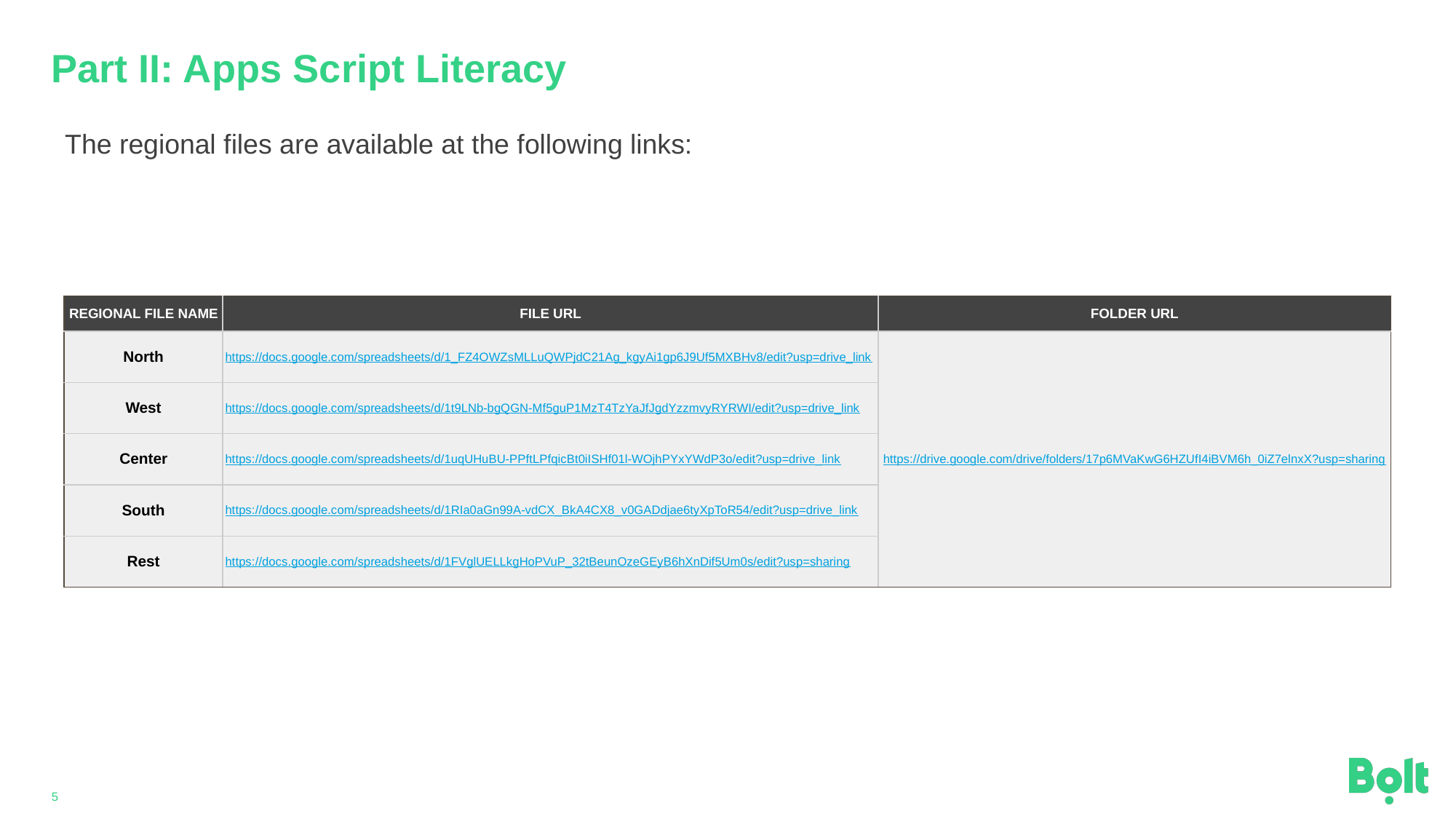

# Part II: Apps Script Literacy
The regional files are available at the following links:
| Regional file name | File URL | Folder URL |
| --- | --- | --- |
| North | https://docs.google.com/spreadsheets/d/1\_FZ4OWZsMLLuQWPjdC21Ag\_kgyAi1gp6J9Uf5MXBHv8/edit?usp=drive\_link | https://drive.google.com/drive/folders/17p6MVaKwG6HZUfI4iBVM6h\_0iZ7elnxX?usp=sharing |
| West | https://docs.google.com/spreadsheets/d/1t9LNb-bgQGN-Mf5guP1MzT4TzYaJfJgdYzzmvyRYRWI/edit?usp=drive\_link |  |
| Center | https://docs.google.com/spreadsheets/d/1uqUHuBU-PPftLPfqicBt0iISHf01l-WOjhPYxYWdP3o/edit?usp=drive\_link |  |
| South | https://docs.google.com/spreadsheets/d/1RIa0aGn99A-vdCX\_BkA4CX8\_v0GADdjae6tyXpToR54/edit?usp=drive\_link |  |
| Rest | https://docs.google.com/spreadsheets/d/1FVglUELLkgHoPVuP\_32tBeunOzeGEyB6hXnDif5Um0s/edit?usp=sharing |  |
5